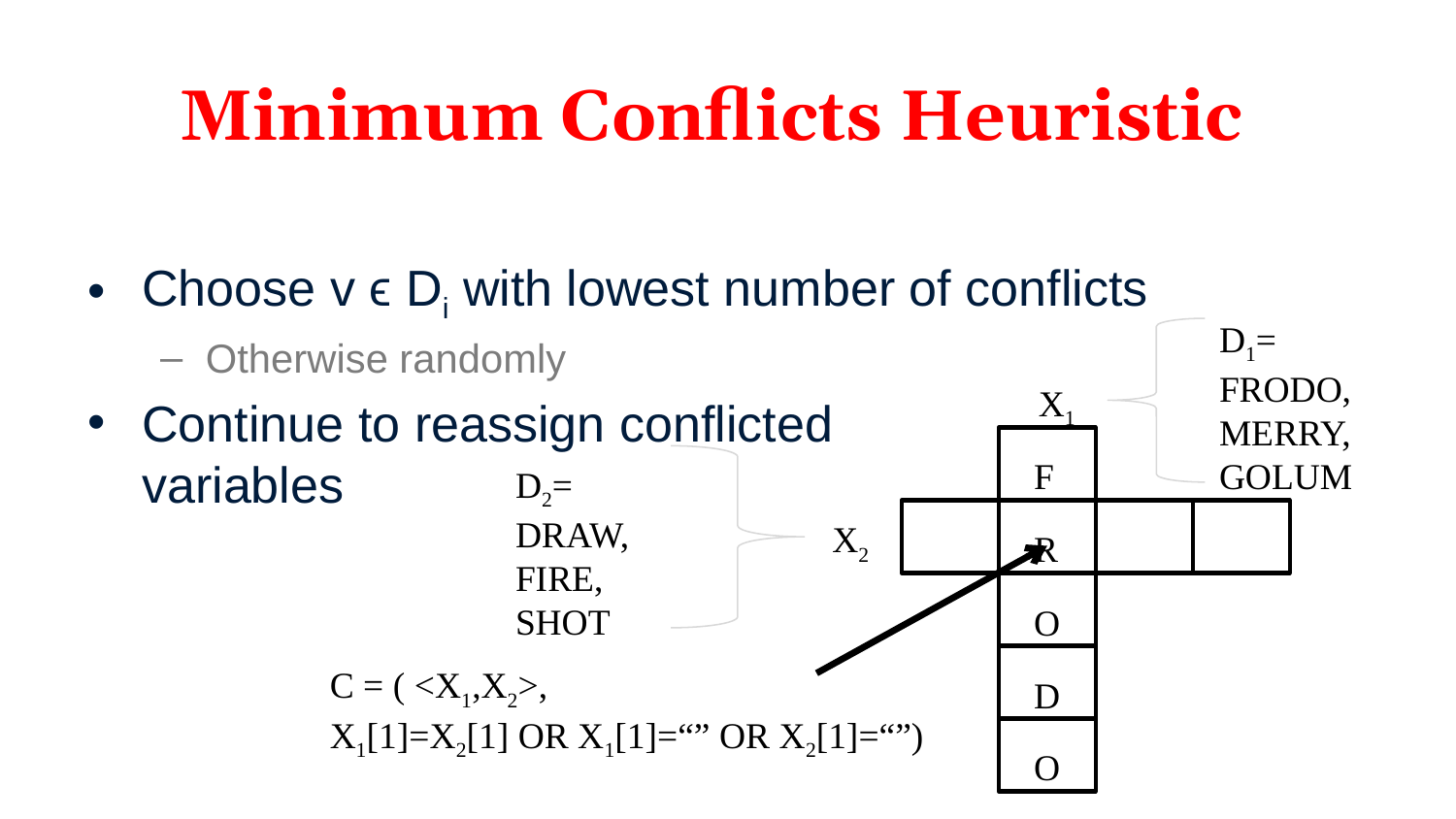

# Minimum Conflicts Heuristic
Choose v ϵ Di with lowest number of conflicts
Otherwise randomly
Continue to reassign conflicted
variables
D1=
FRODO,
MERRY,
GOLUM

X1

F
D2=
DRAW,
FIRE,
SHOT

X2
R

O

C = ( <X1,X2>,
X1[1]=X2[1] OR X1[1]=“” OR X2[1]=“”)
D

O